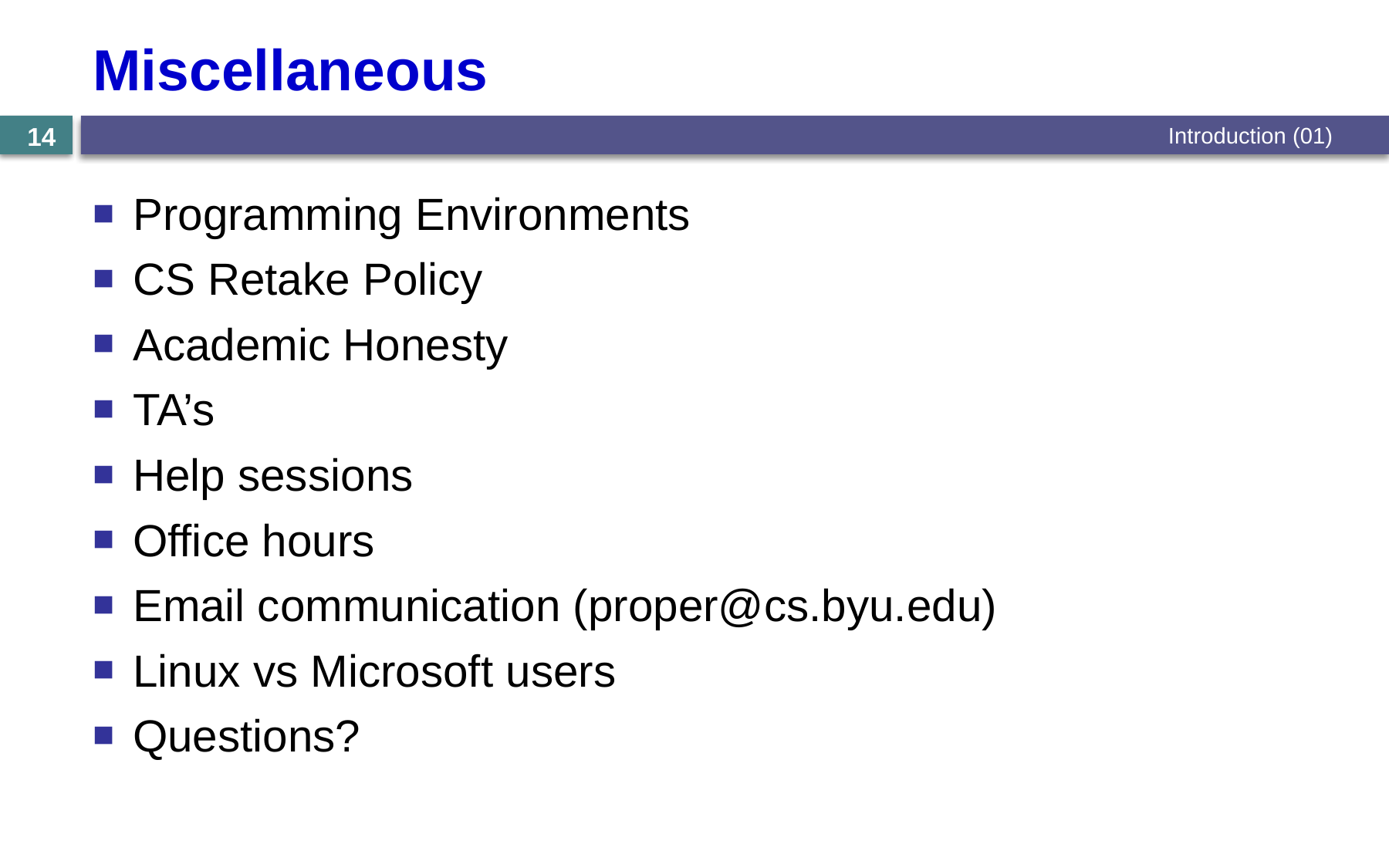

# Miscellaneous
Introduction (01)
14
Programming Environments
CS Retake Policy
Academic Honesty
TA’s
Help sessions
Office hours
Email communication (proper@cs.byu.edu)
Linux vs Microsoft users
Questions?